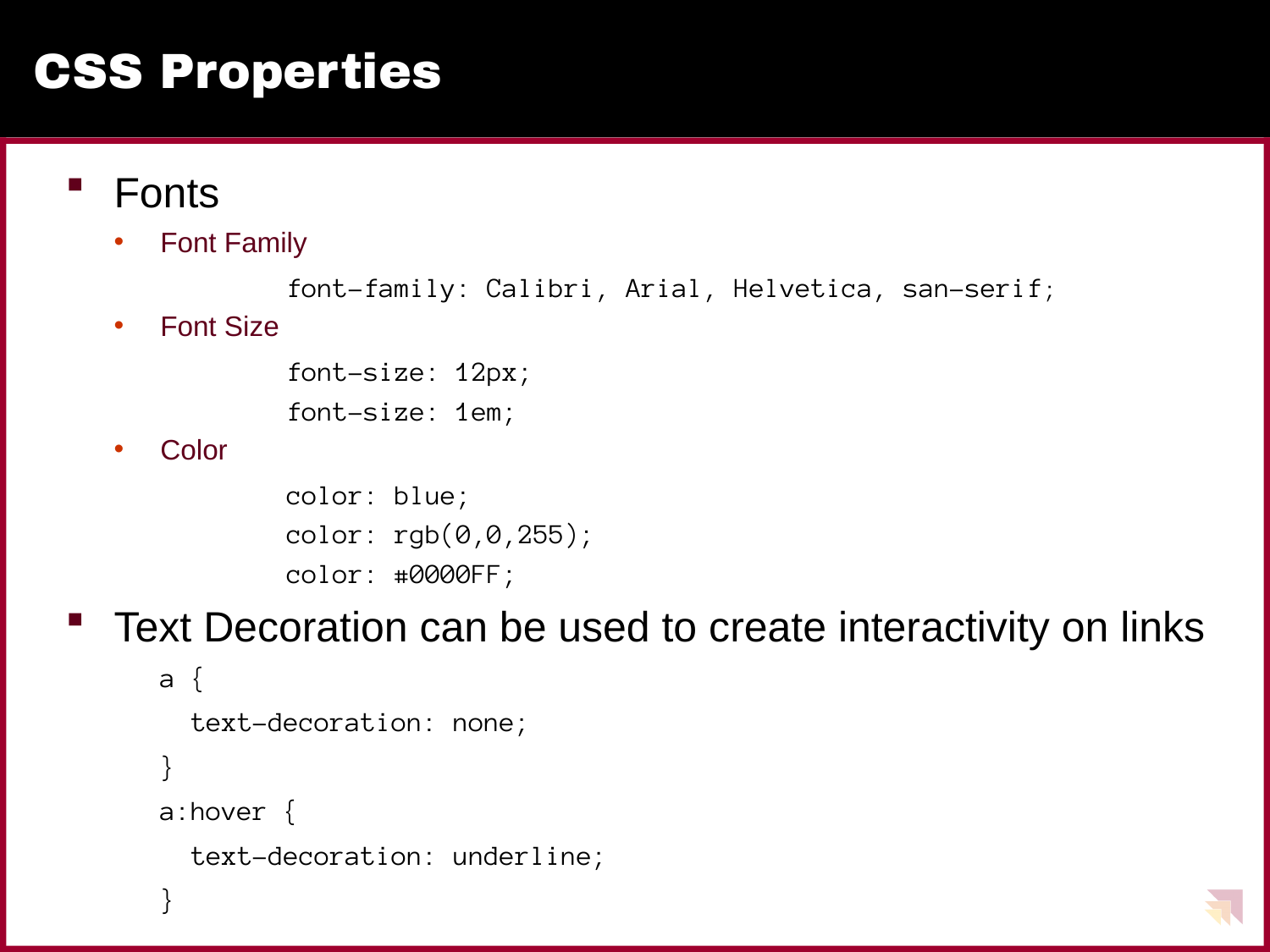

# CSS Properties
Fonts
Font Family
	font-family: Calibri, Arial, Helvetica, san-serif;
Font Size
	font-size: 12px;
	font-size: 1em;
Color
	color: blue;
	color: rgb(0,0,255);
	color: #0000FF;
Text Decoration can be used to create interactivity on links
	a {
	  text-decoration: none;
	}
	a:hover {
	  text-decoration: underline;
	}